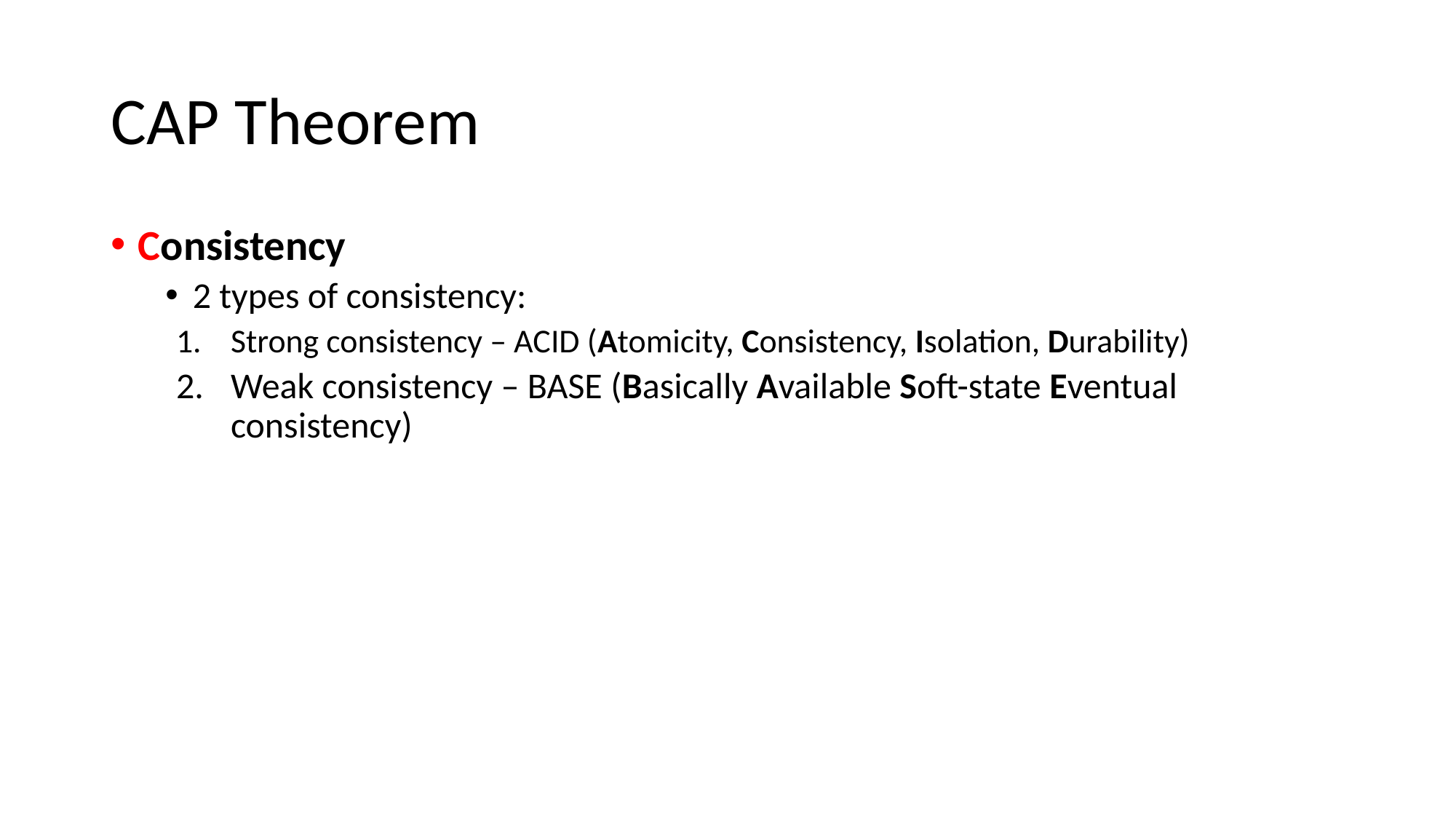

# CAP Theorem
Consistency
2 types of consistency:
Strong consistency – ACID (Atomicity, Consistency, Isolation, Durability)
Weak consistency – BASE (Basically Available Soft-state Eventual consistency)

18